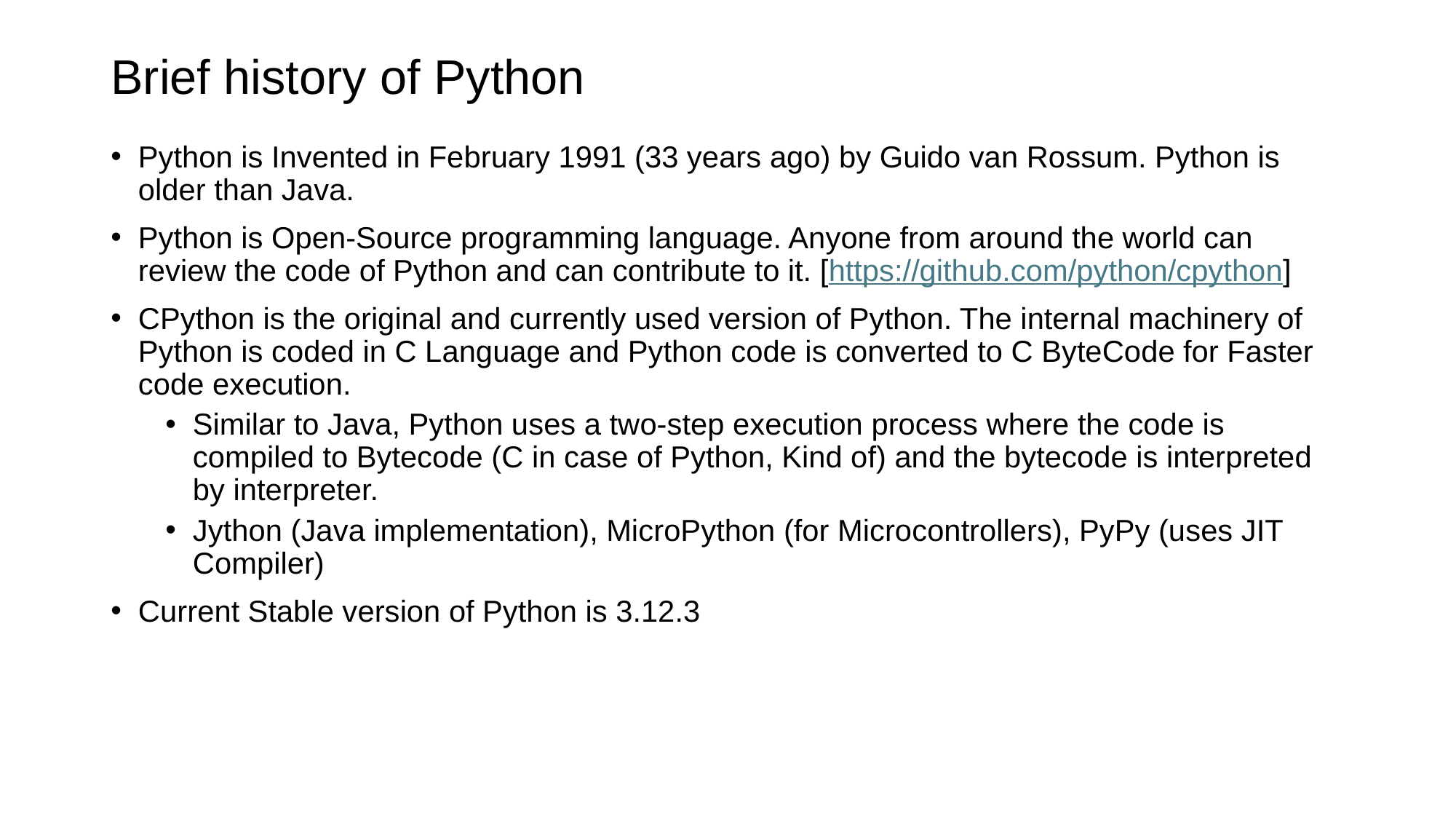

# Brief history of Python
Python is Invented in February 1991 (33 years ago) by Guido van Rossum. Python is older than Java.
Python is Open-Source programming language. Anyone from around the world can review the code of Python and can contribute to it. [https://github.com/python/cpython]
CPython is the original and currently used version of Python. The internal machinery of Python is coded in C Language and Python code is converted to C ByteCode for Faster code execution.
Similar to Java, Python uses a two-step execution process where the code is compiled to Bytecode (C in case of Python, Kind of) and the bytecode is interpreted by interpreter.
Jython (Java implementation), MicroPython (for Microcontrollers), PyPy (uses JIT Compiler)
Current Stable version of Python is 3.12.3